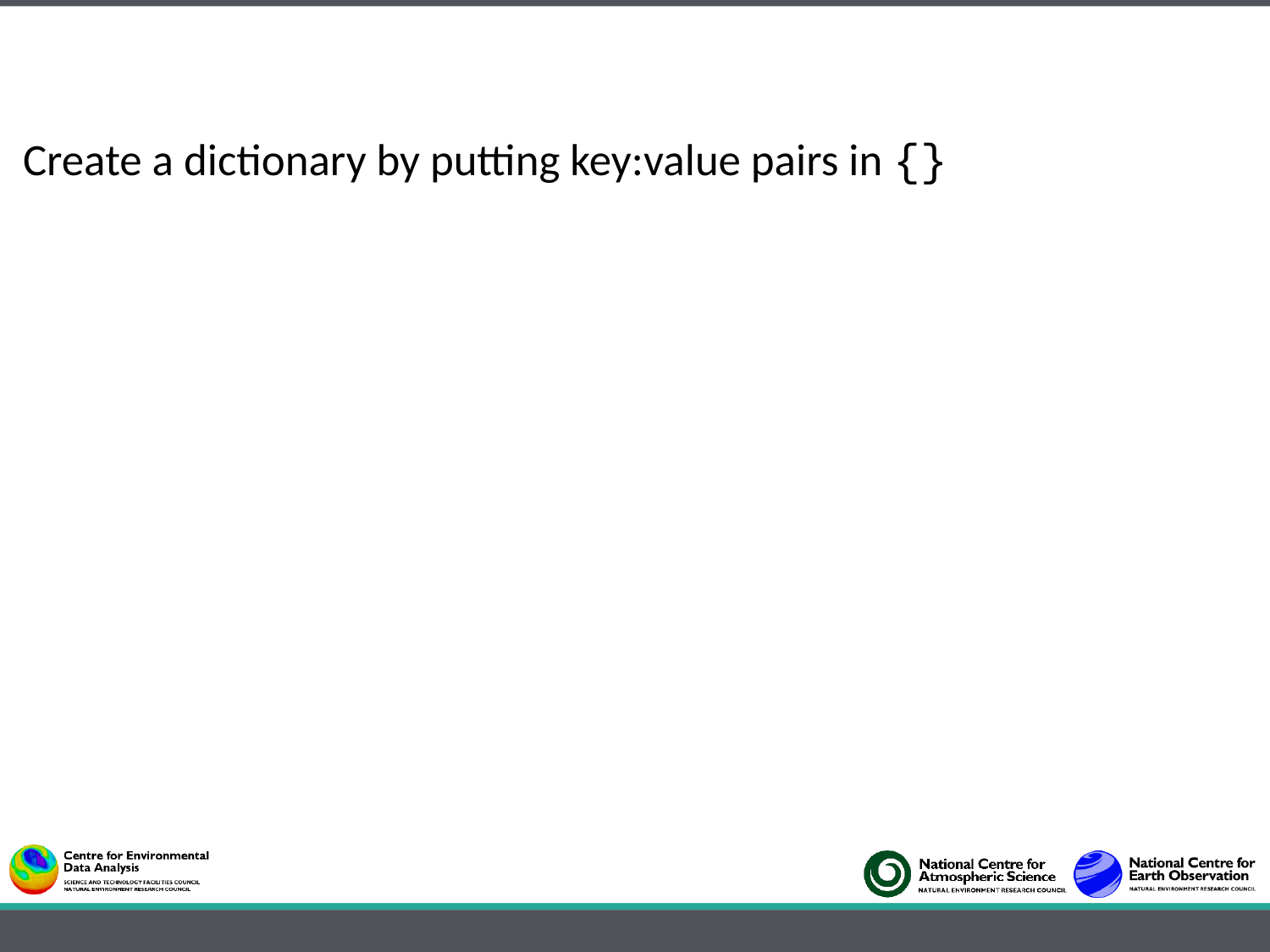

Create a dictionary by putting key:value pairs in {}